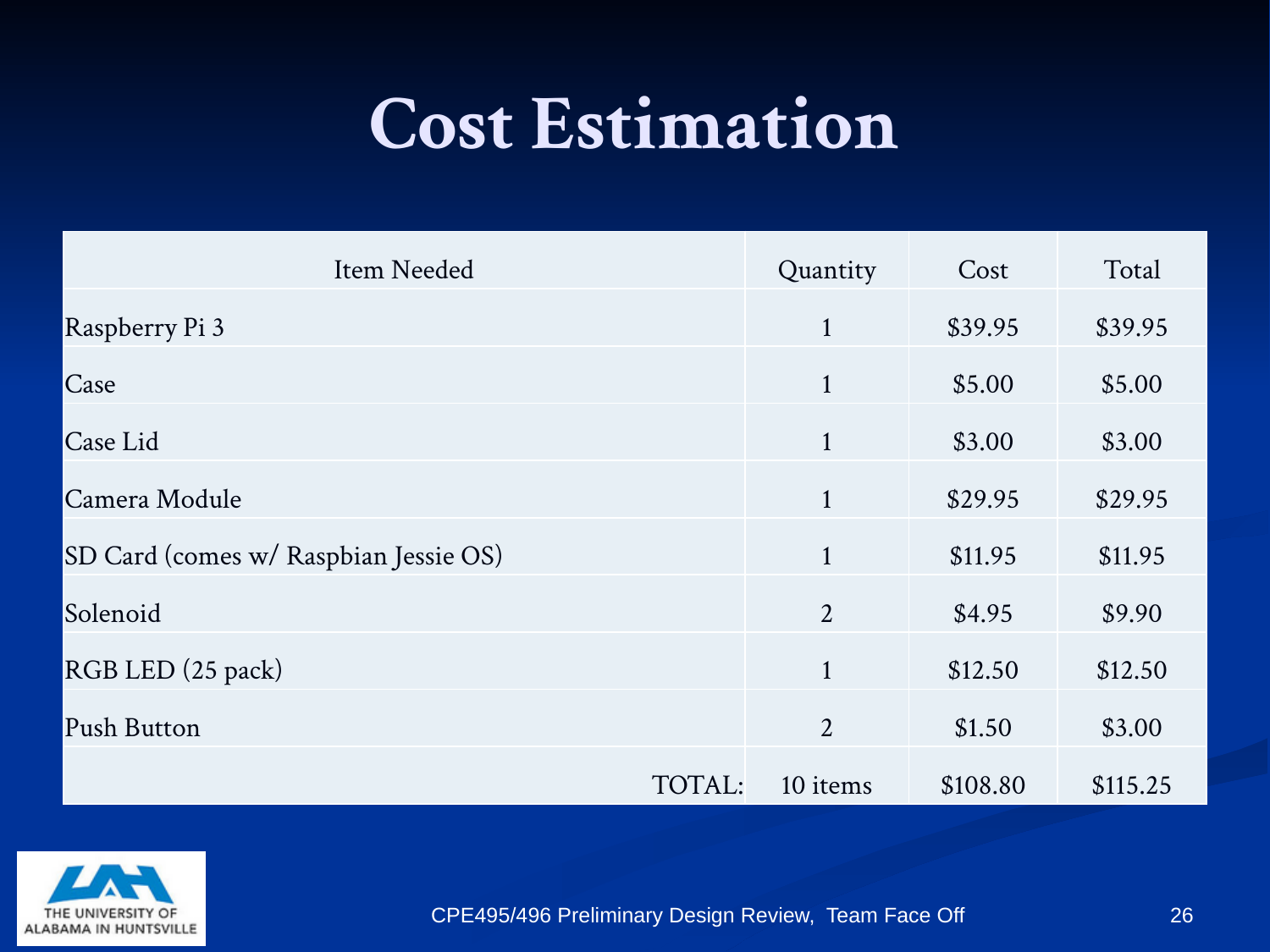

# Cost Estimation

| Item Needed | Quantity | Cost | Total |
| --- | --- | --- | --- |
| Raspberry Pi 3 | 1 | $39.95 | $39.95 |
| Case | 1 | $5.00 | $5.00 |
| Case Lid | 1 | $3.00 | $3.00 |
| Camera Module | 1 | $29.95 | $29.95 |
| SD Card (comes w/ Raspbian Jessie OS) | 1 | $11.95 | $11.95 |
| Solenoid | 2 | $4.95 | $9.90 |
| RGB LED (25 pack) | 1 | $12.50 | $12.50 |
| Push Button | 2 | $1.50 | $3.00 |
| TOTAL: | 10 items | $108.80 | $115.25 |
CPE495/496 Preliminary Design Review,  Team Face Off
26